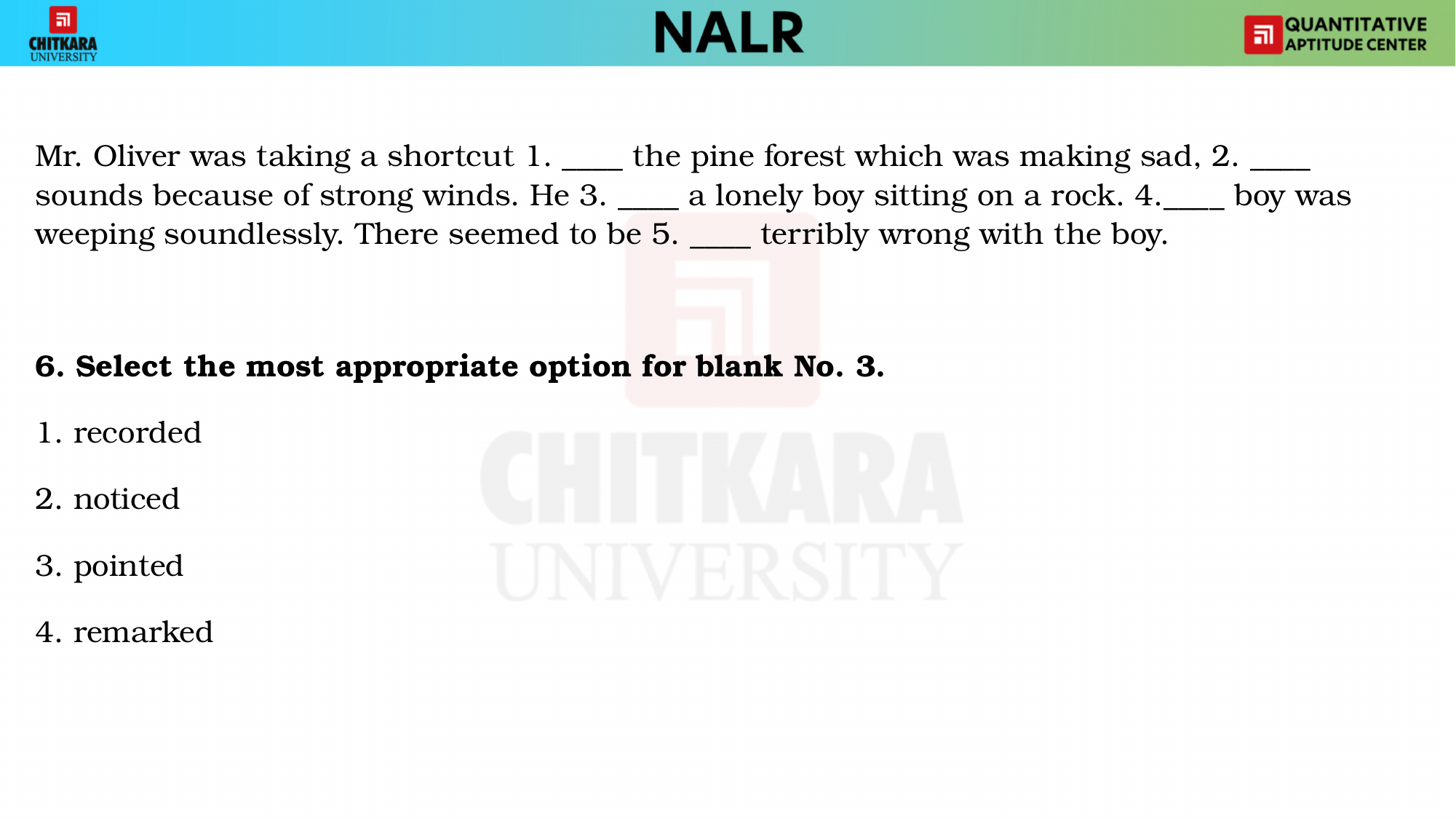

Mr. Oliver was taking a shortcut 1. ____ the pine forest which was making sad, 2. ____ sounds because of strong winds. He 3. ____ a lonely boy sitting on a rock. 4.____ boy was weeping soundlessly. There seemed to be 5. ____ terribly wrong with the boy.

6. Select the most appropriate option for blank No. 3.
1. recorded
2. noticed
3. pointed
4. remarked